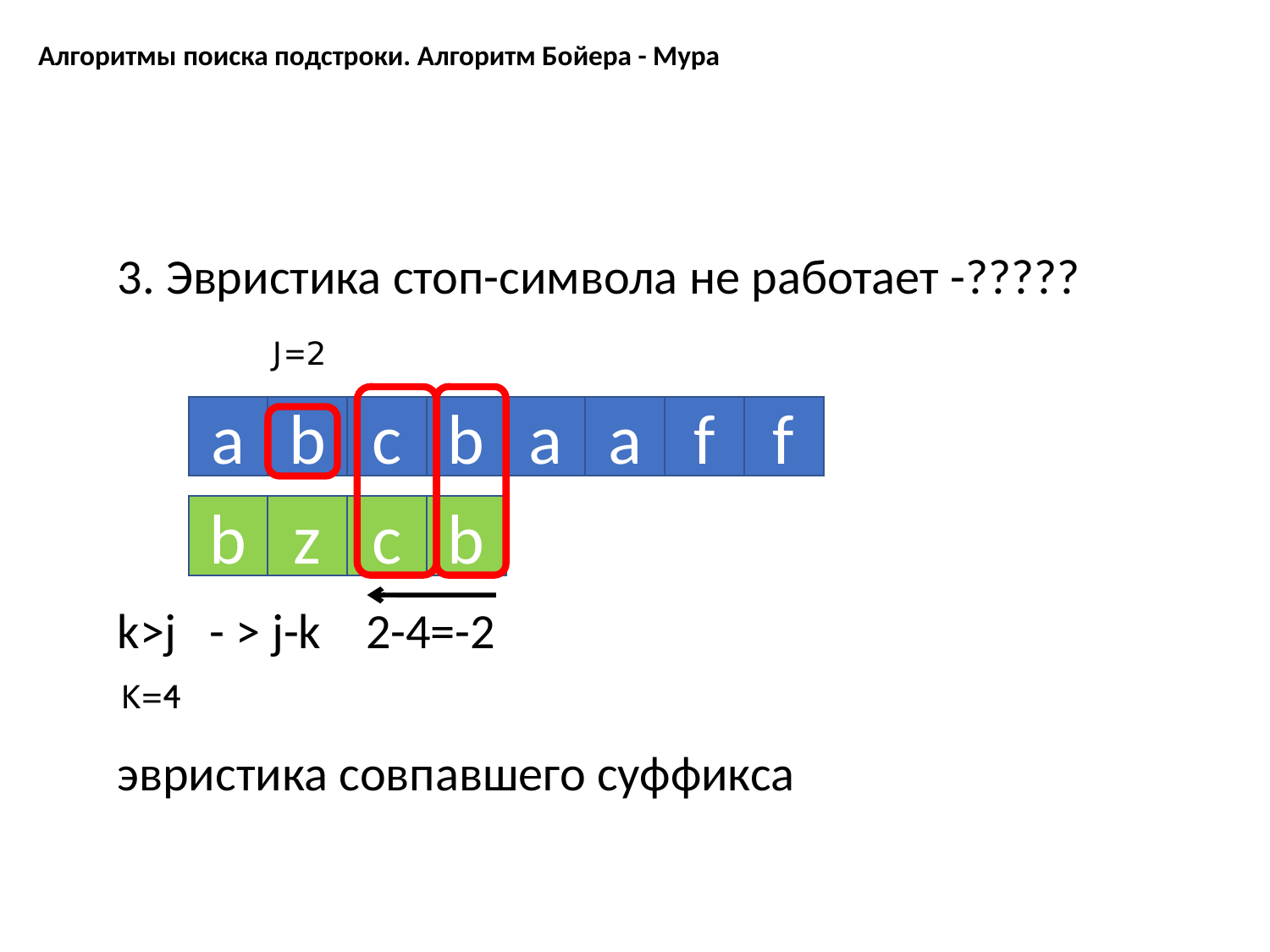

Алгоритмы поиска подстроки. Алгоритм Бойера - Мура
3. Эвристика стоп-символа не работает -?????

k>j   - > j-k    2-4=-2

эвристика совпавшего суффикса
J=2

a
b
с
b
a
a
f
f

b
z
c
b
K=4